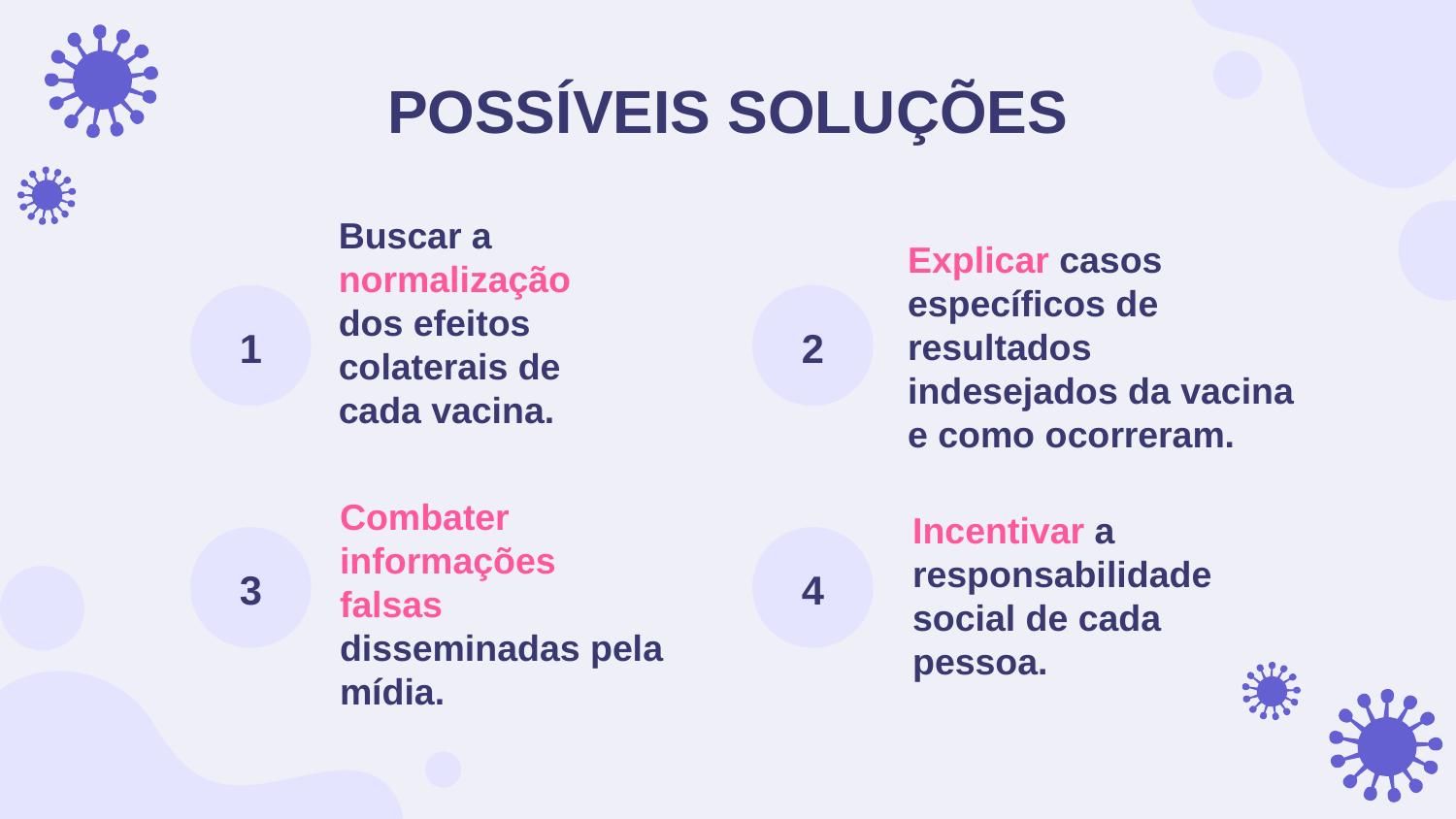

POSSÍVEIS SOLUÇÕES
Explicar casos específicos de resultados indesejados da vacina e como ocorreram.
# Buscar a normalização dos efeitos colaterais de cada vacina.

1
2
Combater informações falsas disseminadas pela mídia.
Incentivar a responsabilidade social de cada pessoa.

3
4